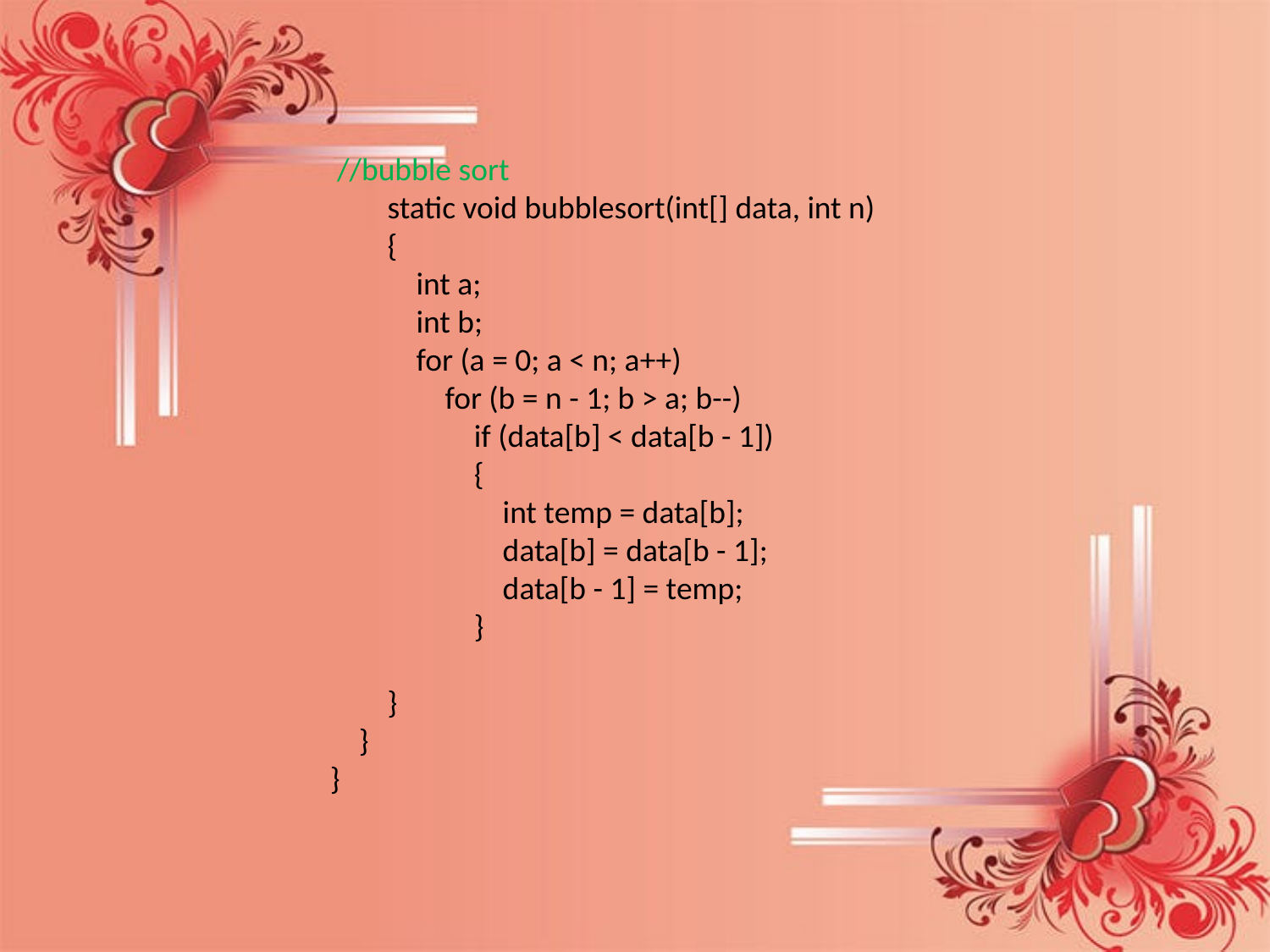

//bubble sort
        static void bubblesort(int[] data, int n)
        {
            int a;
            int b;
            for (a = 0; a < n; a++)
                for (b = n - 1; b > a; b--)
                    if (data[b] < data[b - 1])
                    {
                        int temp = data[b];
                        data[b] = data[b - 1];
                        data[b - 1] = temp;
                    }

        }
    }
}